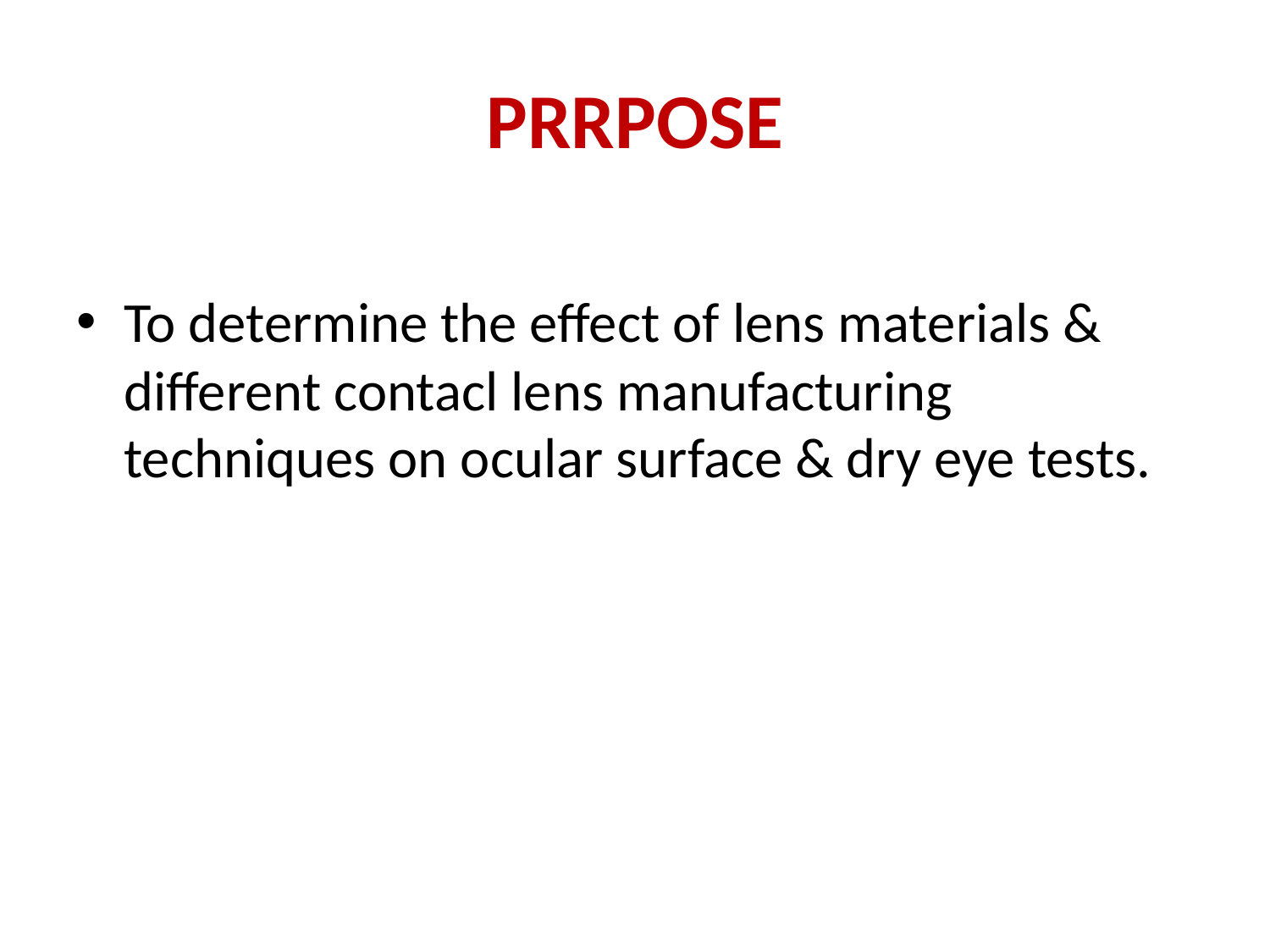

# PRRPOSE

To determine the effect of lens materials &  different contacl lens manufacturing techniques on ocular surface & dry eye tests.